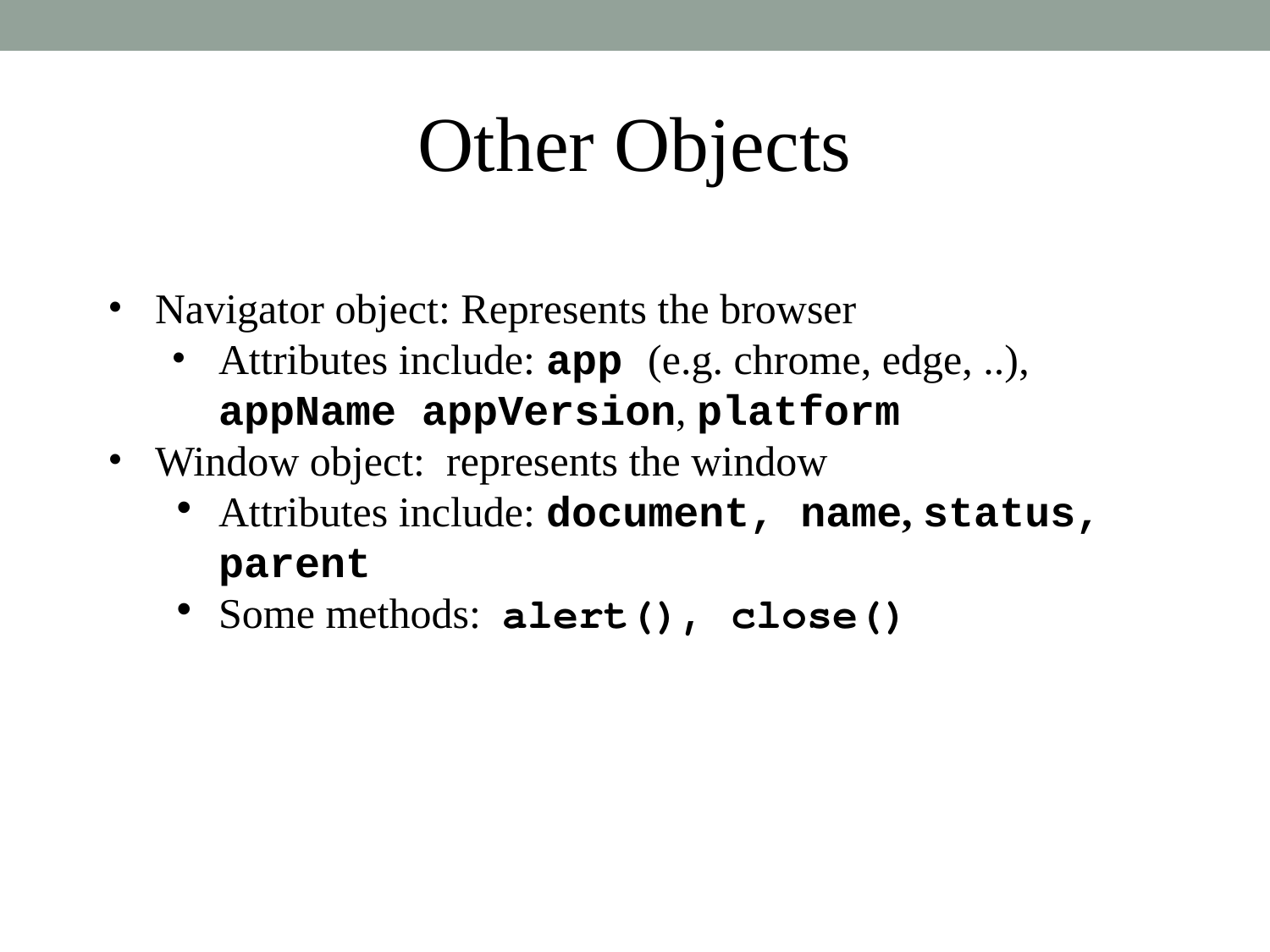

Other Objects
Navigator object: Represents the browser
Attributes include: app (e.g. chrome, edge, ..), appName appVersion, platform
Window object:  represents the window
Attributes include: document, name, status, parent
Some methods:  alert(), close()